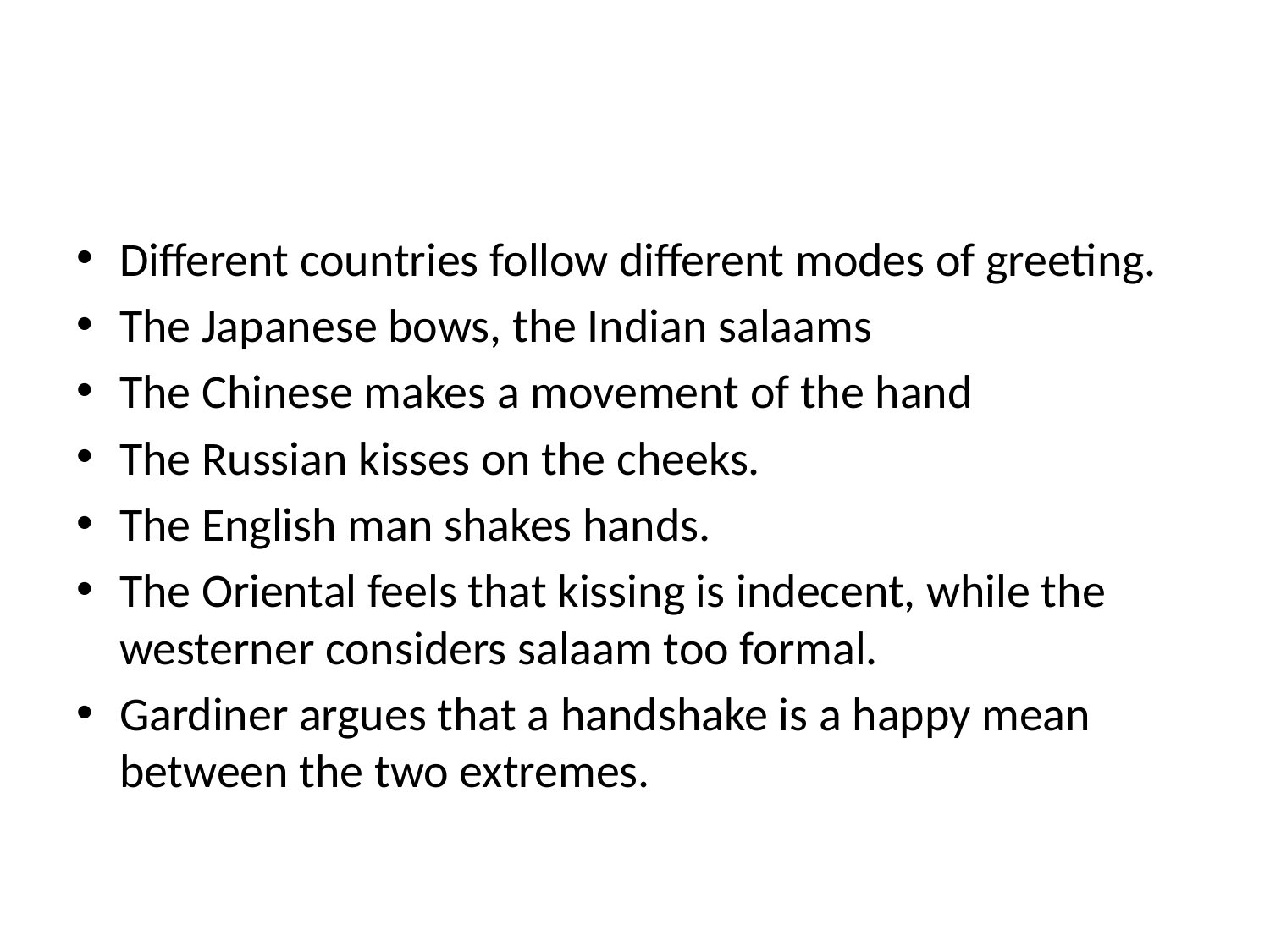

#
Different countries follow different modes of greeting.
The Japanese bows, the Indian salaams
The Chinese makes a movement of the hand
The Russian kisses on the cheeks.
The English man shakes hands.
The Oriental feels that kissing is indecent, while the westerner considers salaam too formal.
Gardiner argues that a handshake is a happy mean between the two extremes.